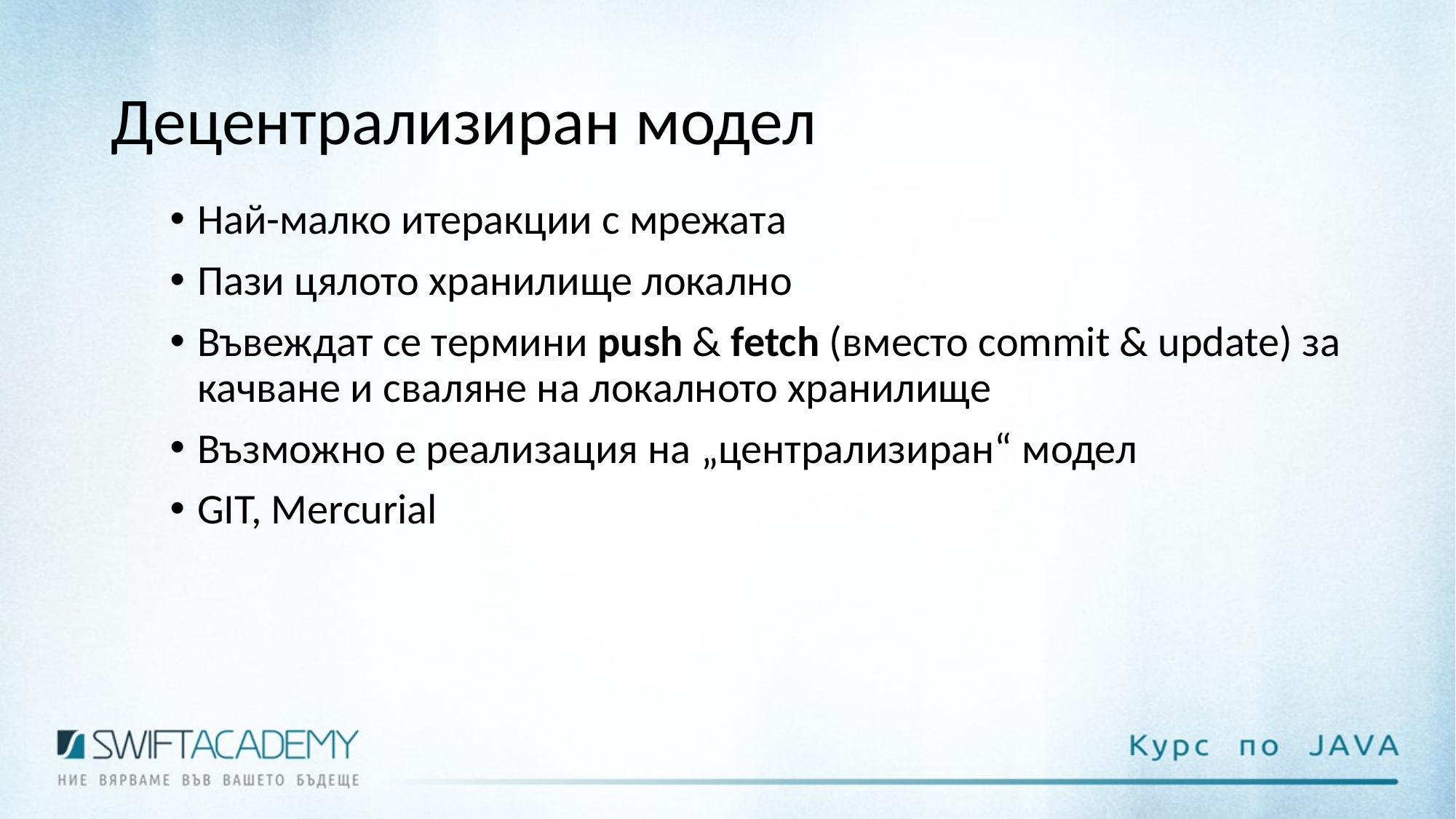

# Децентрализиран модел
Най-малко итеракции с мрежата
Пази цялото хранилище локално
Въвеждат се термини push & fetch (вместо commit & update) за качване и сваляне на локалното хранилище
Възможно е реализация на „централизиран“ модел
GIT, Mercurial